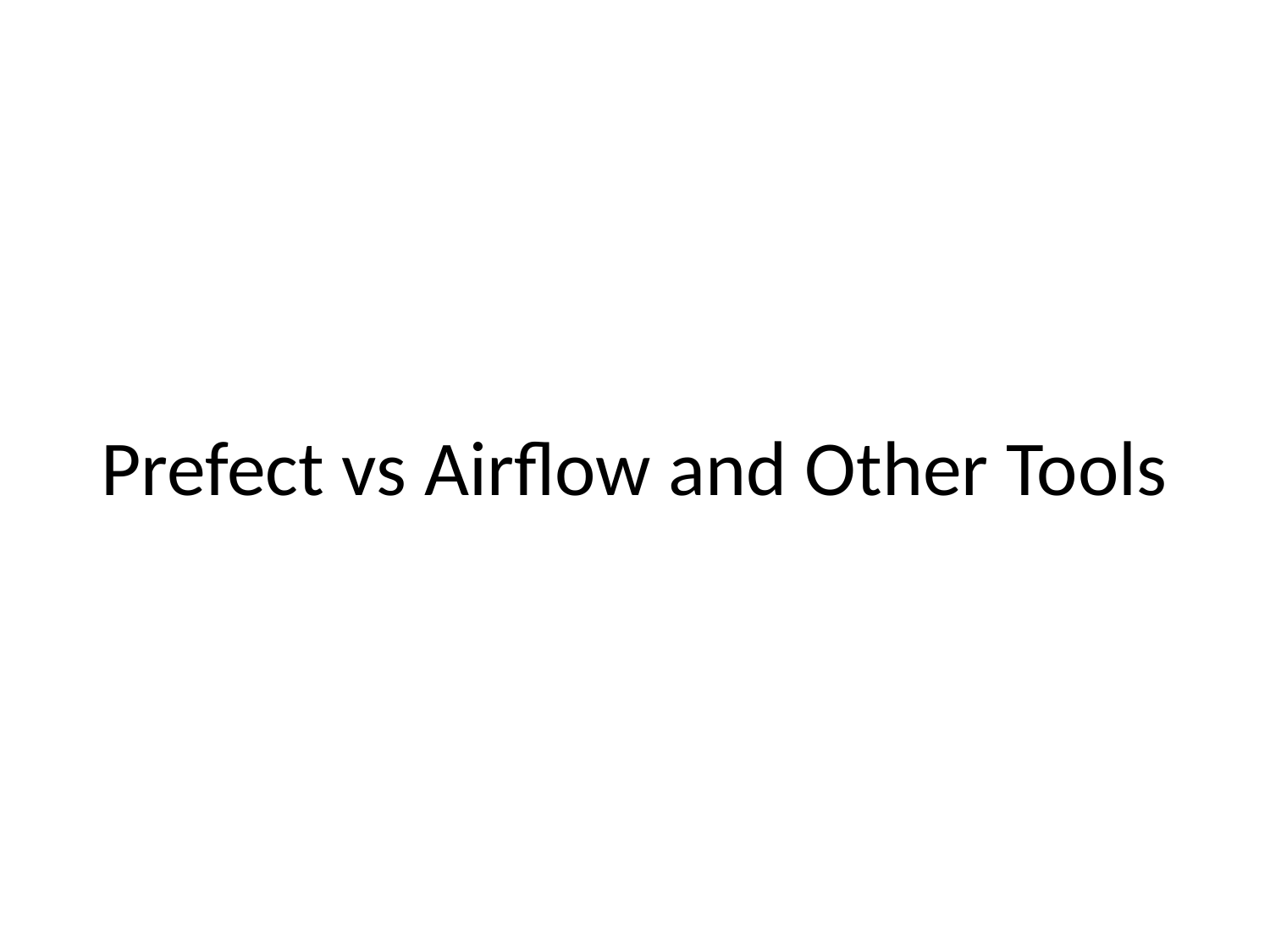

# Prefect vs Airflow and Other Tools